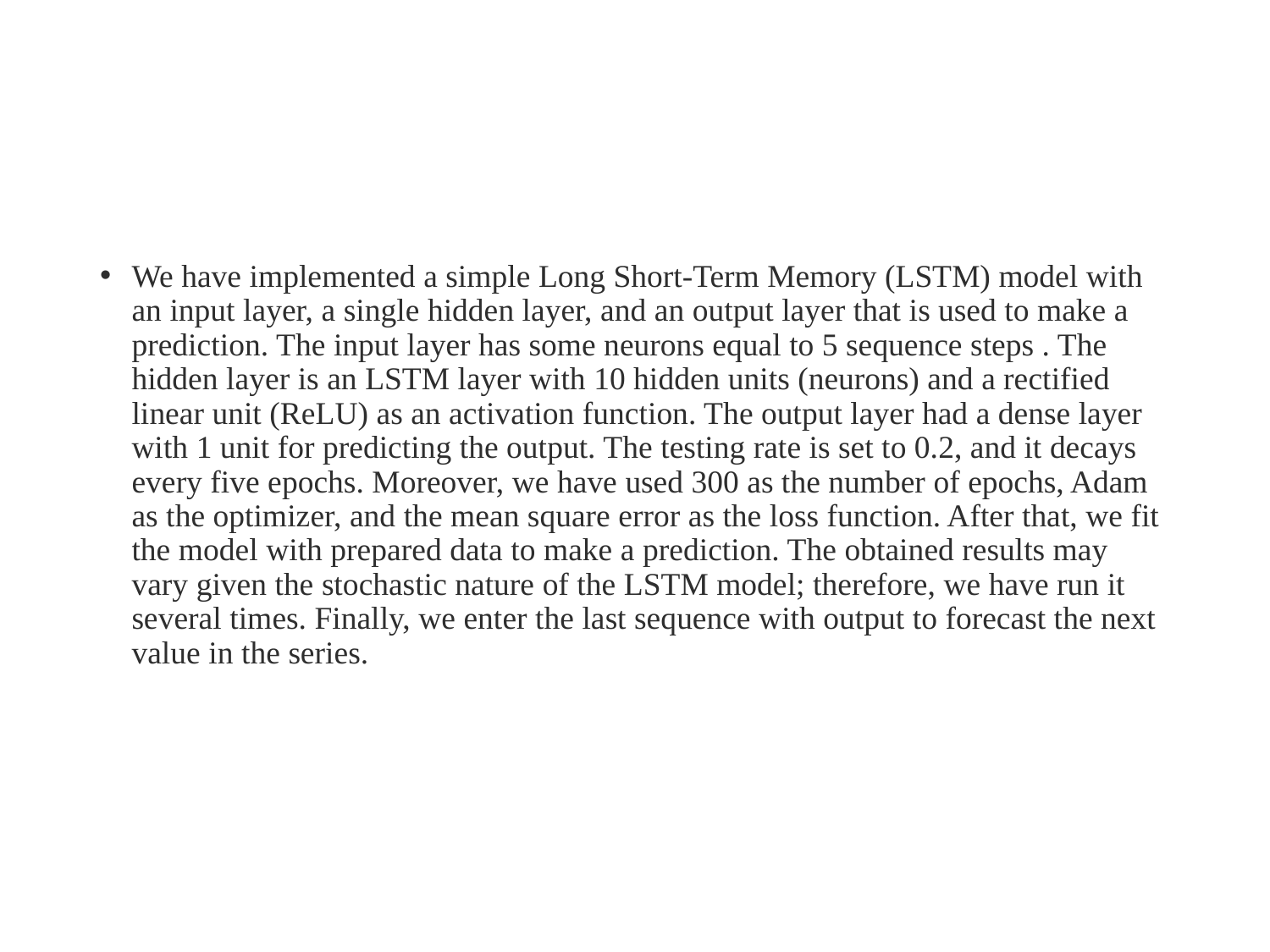

#
We have implemented a simple Long Short-Term Memory (LSTM) model with an input layer, a single hidden layer, and an output layer that is used to make a prediction. The input layer has some neurons equal to 5 sequence steps . The hidden layer is an LSTM layer with 10 hidden units (neurons) and a rectified linear unit (ReLU) as an activation function. The output layer had a dense layer with 1 unit for predicting the output. The testing rate is set to 0.2, and it decays every five epochs. Moreover, we have used 300 as the number of epochs, Adam as the optimizer, and the mean square error as the loss function. After that, we fit the model with prepared data to make a prediction. The obtained results may vary given the stochastic nature of the LSTM model; therefore, we have run it several times. Finally, we enter the last sequence with output to forecast the next value in the series.